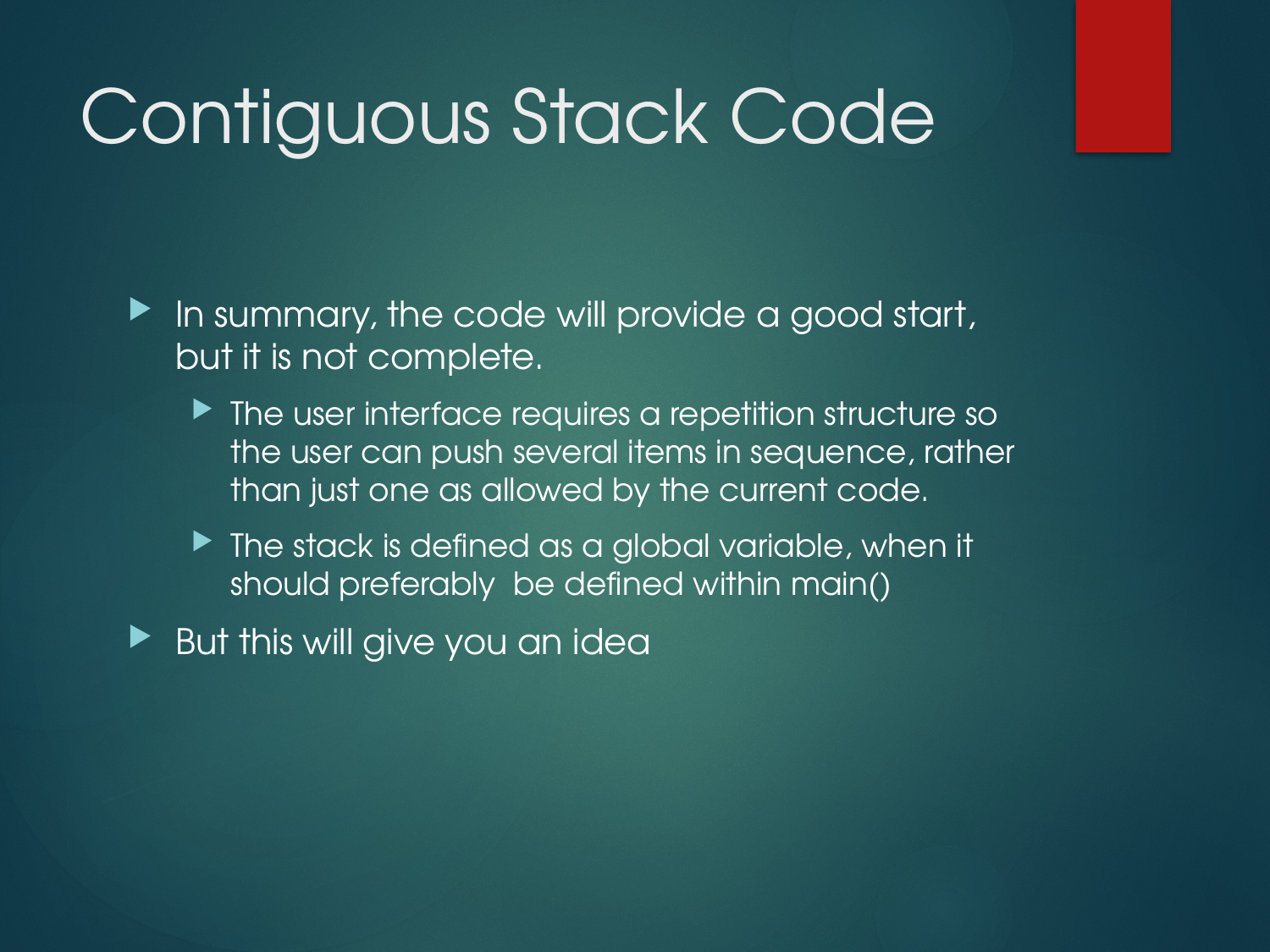

# Contiguous Stack Code
In summary, the code will provide a good start, but it is not complete.
The user interface requires a repetition structure so the user can push several items in sequence, rather than just one as allowed by the current code.
The stack is defined as a global variable, when it should preferably  be defined within main()
But this will give you an idea